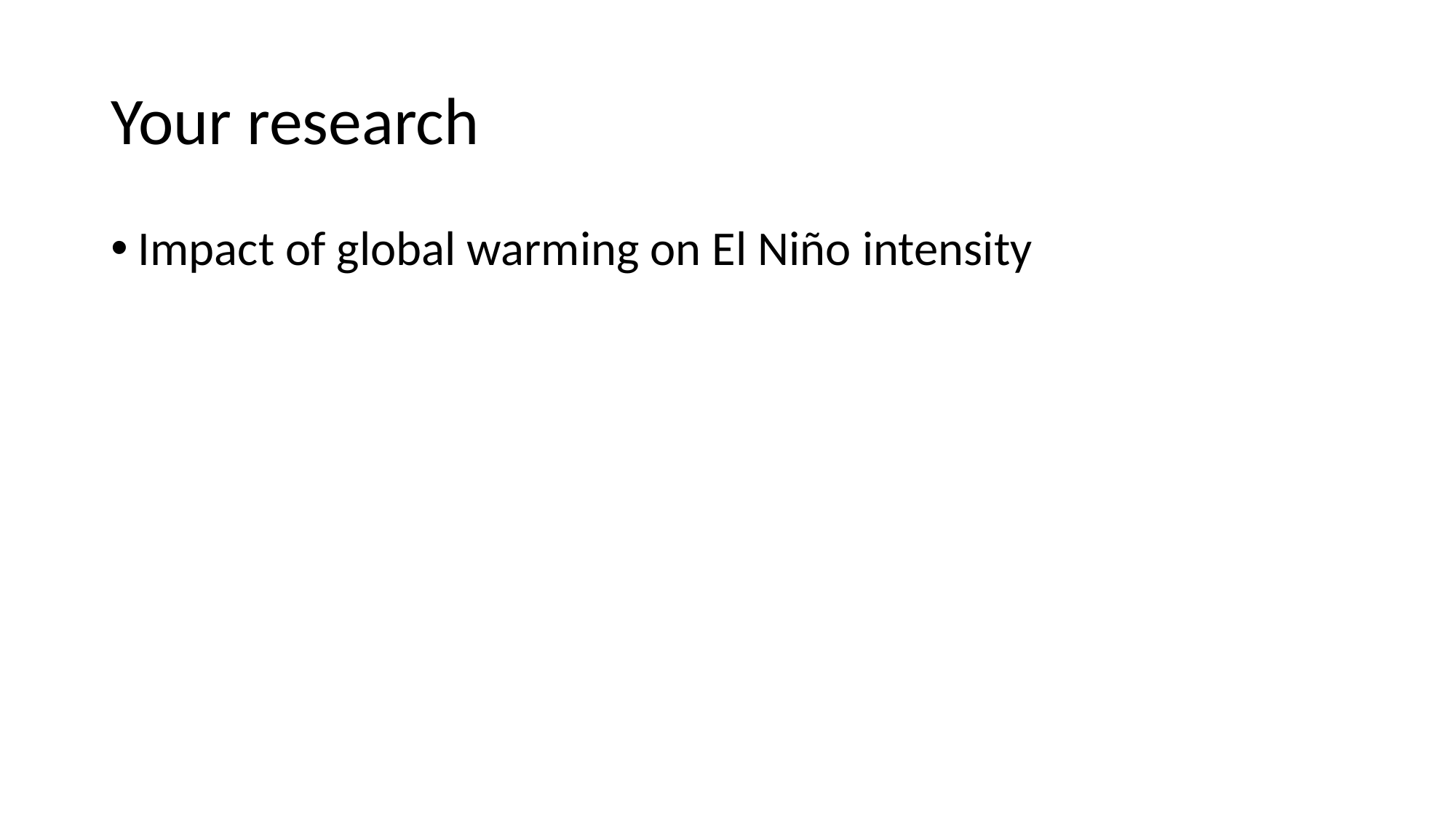

# Your research
Impact of global warming on El Niño intensity